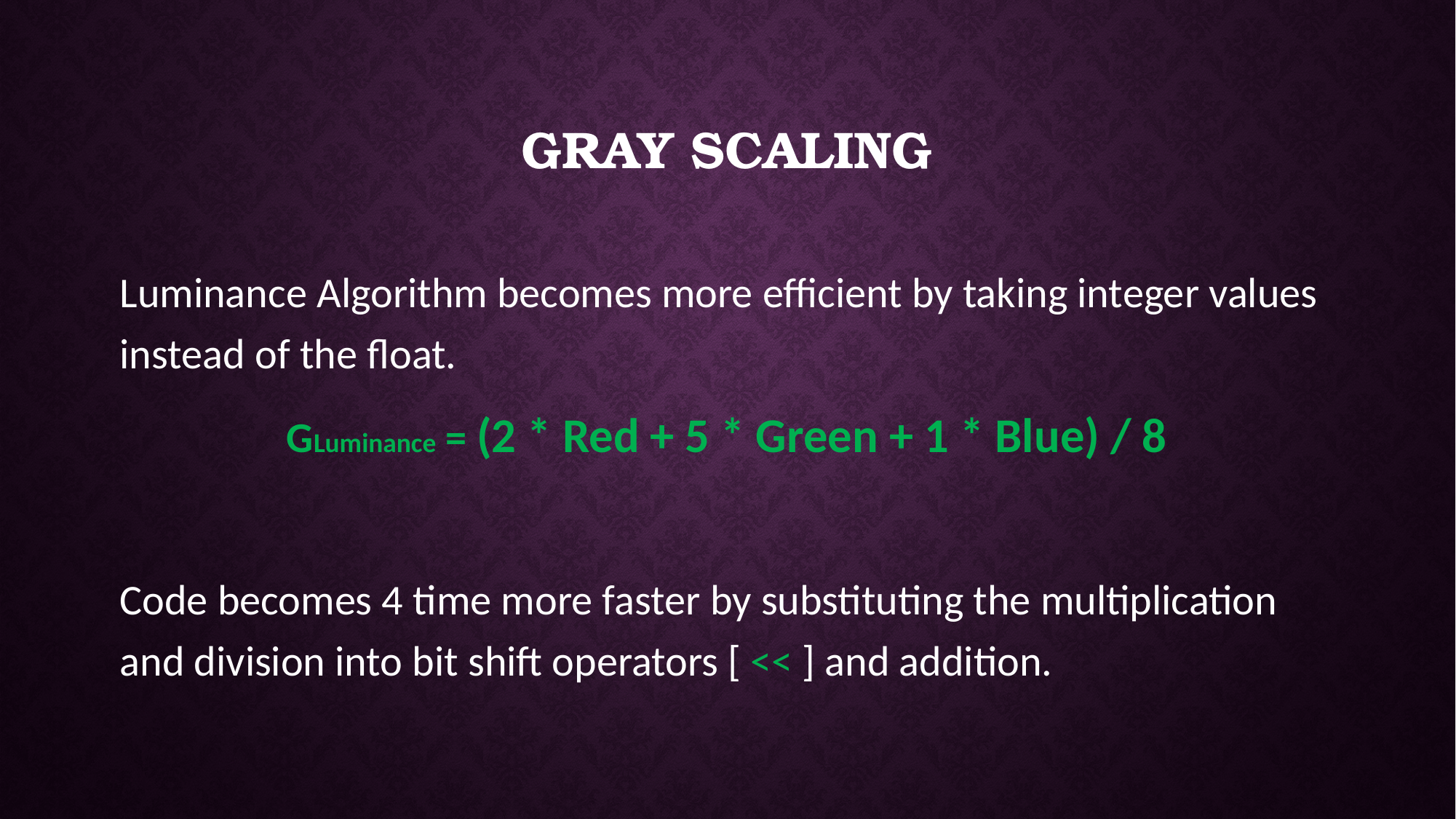

# Gray scaling
Luminance Algorithm becomes more efficient by taking integer values instead of the float.
GLuminance = (2 * Red + 5 * Green + 1 * Blue) / 8

Code becomes 4 time more faster by substituting the multiplication and division into bit shift operators [ << ] and addition.